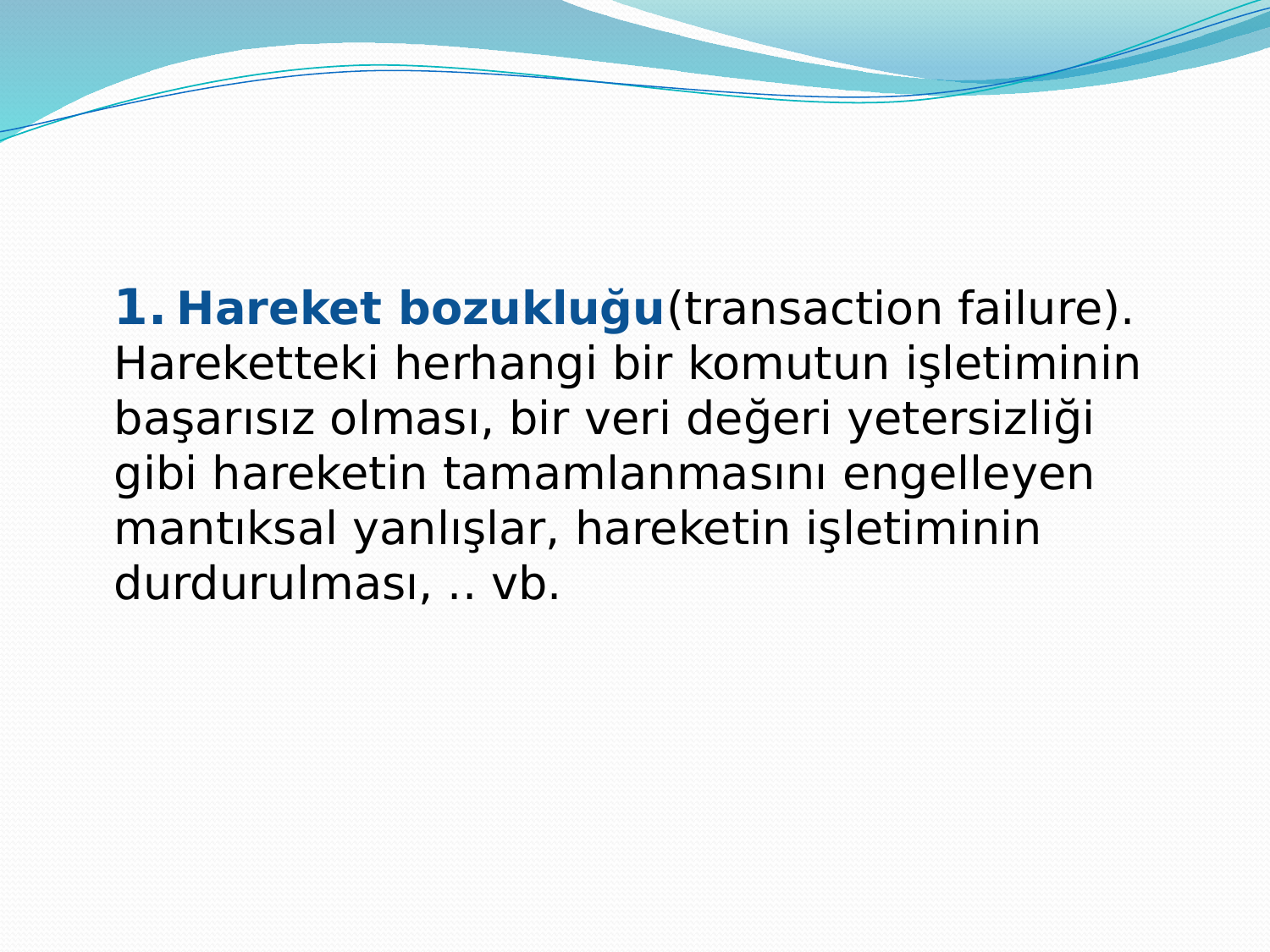

#
	1. Hareket bozukluğu(transaction failure). Hareketteki herhangi bir komutun işletiminin başarısız olması, bir veri değeri yetersizliği gibi hareketin tamamlanmasını engelleyen mantıksal yanlışlar, hareketin işletiminin durdurulması, .. vb.